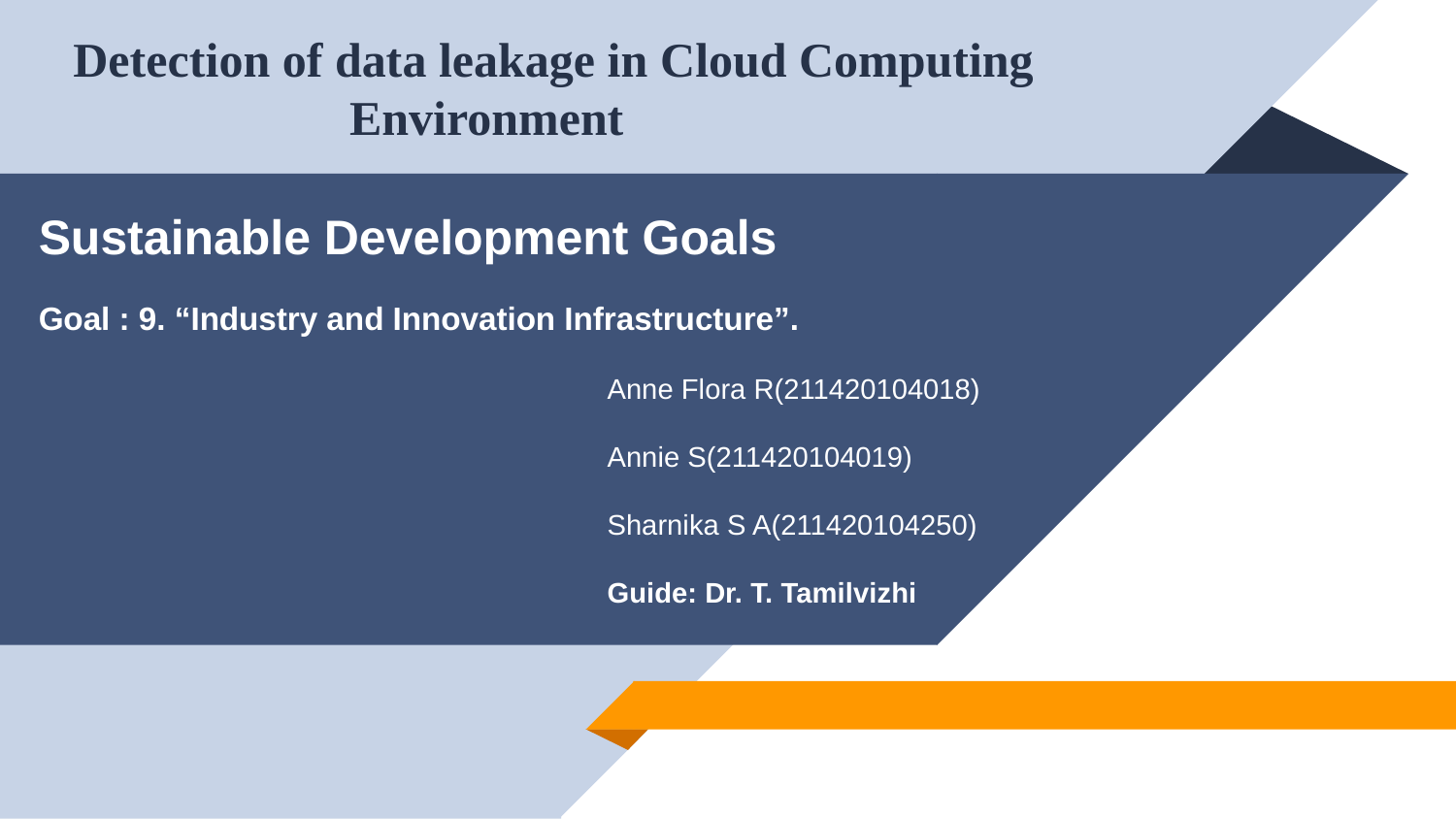

# Detection of data leakage in Cloud Computing Environment
Sustainable Development Goals

Goal : 9. “Industry and Innovation Infrastructure”.

                                                                       Anne Flora R(211420104018)

                                                                       Annie S(211420104019)

                                                                       Sharnika S A(211420104250)

                                                                       Guide: Dr. T. Tamilvizhi